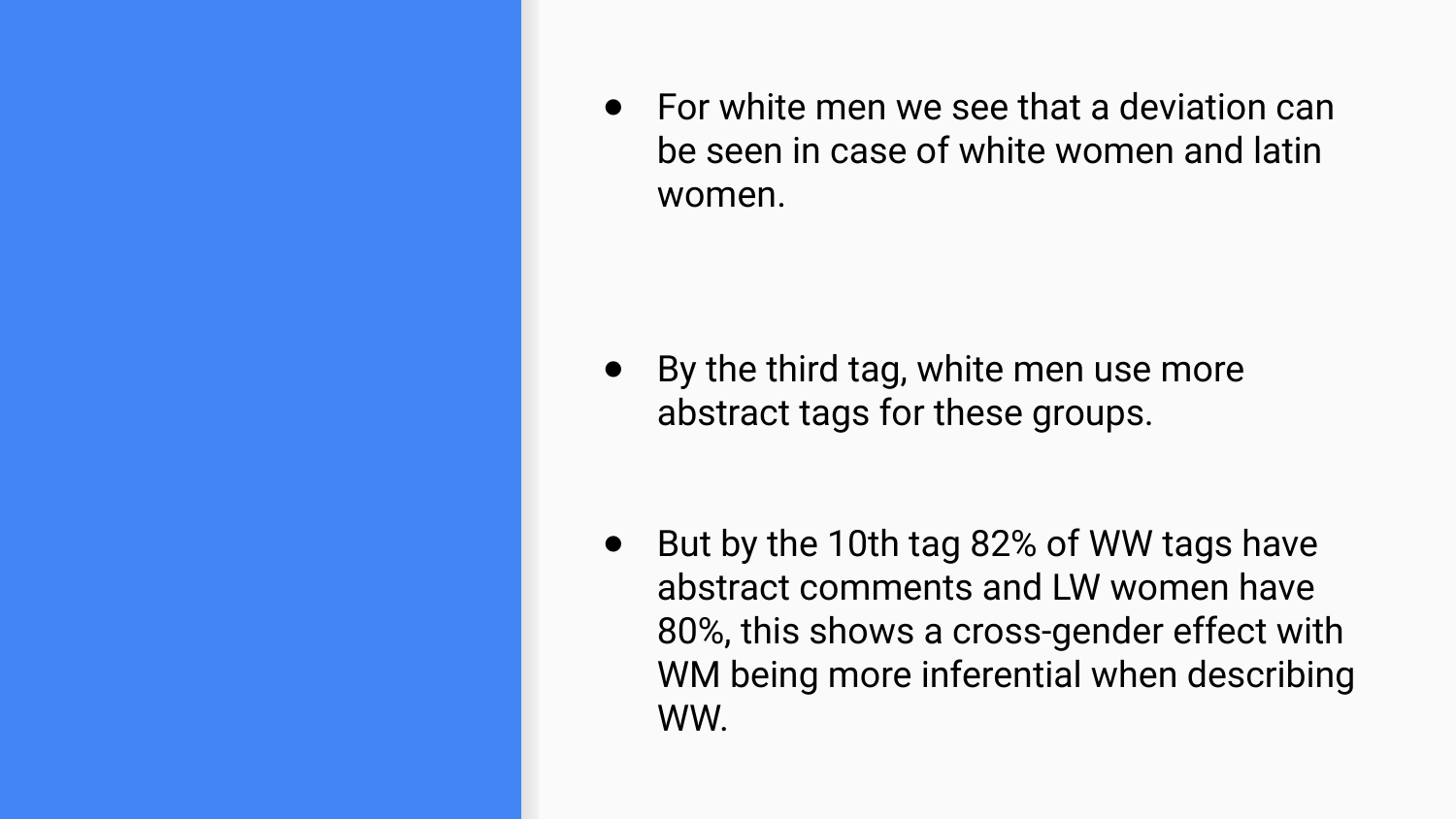

#
For white men we see that a deviation can be seen in case of white women and latin women.

By the third tag, white men use more abstract tags for these groups.

But by the 10th tag 82% of WW tags have abstract comments and LW women have 80%, this shows a cross-gender effect with WM being more inferential when describing WW.